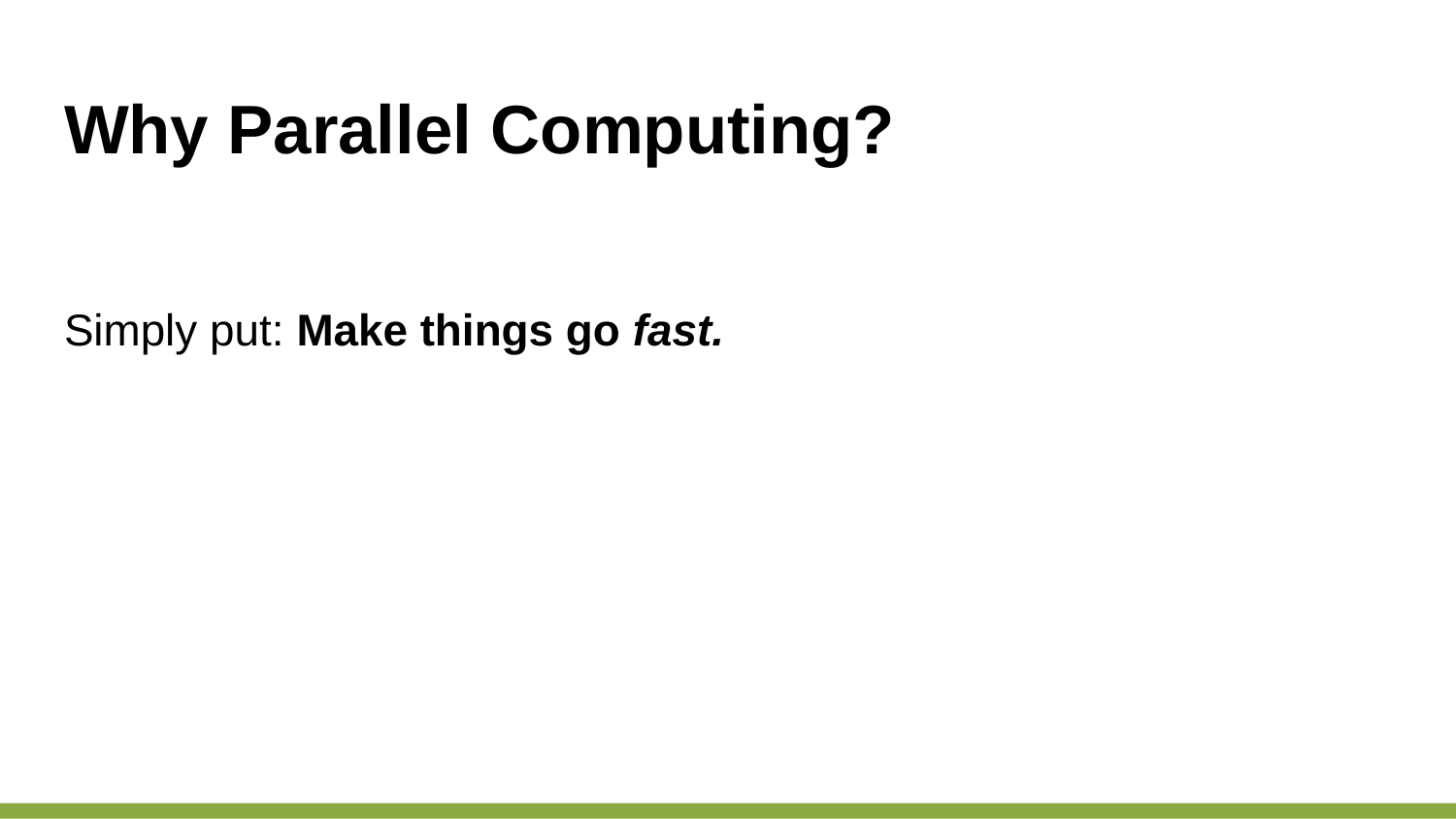

# Why Parallel Computing?

Simply put: Make things go fast.